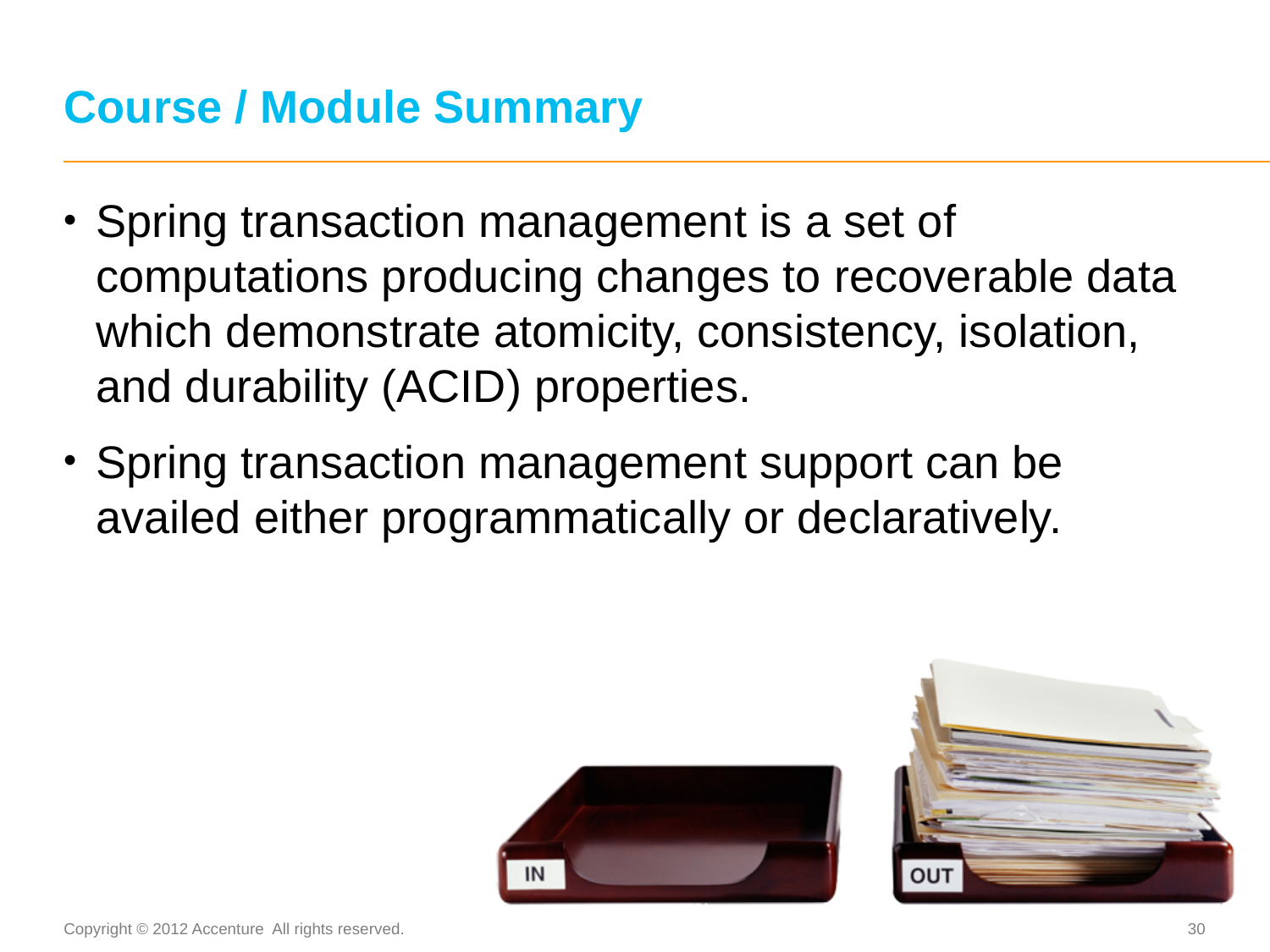

# Course / Module Summary
Spring transaction management is a set of computations producing changes to recoverable data which demonstrate atomicity, consistency, isolation, and durability (ACID) properties.
Spring transaction management support can be availed either programmatically or declaratively.